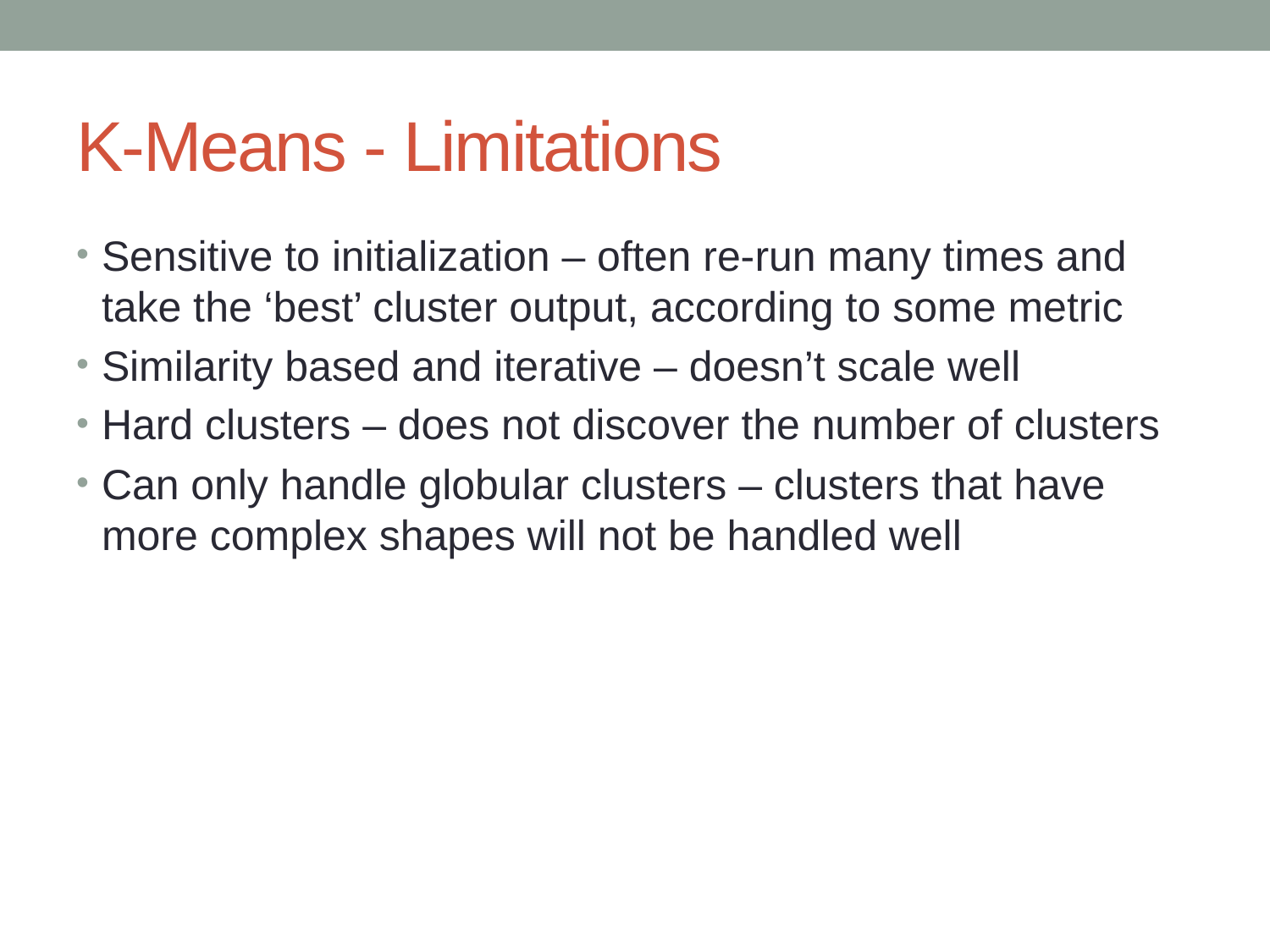

# K-Means - Limitations
Sensitive to initialization – often re-run many times and take the ‘best’ cluster output, according to some metric
Similarity based and iterative – doesn’t scale well
Hard clusters – does not discover the number of clusters
Can only handle globular clusters – clusters that have more complex shapes will not be handled well